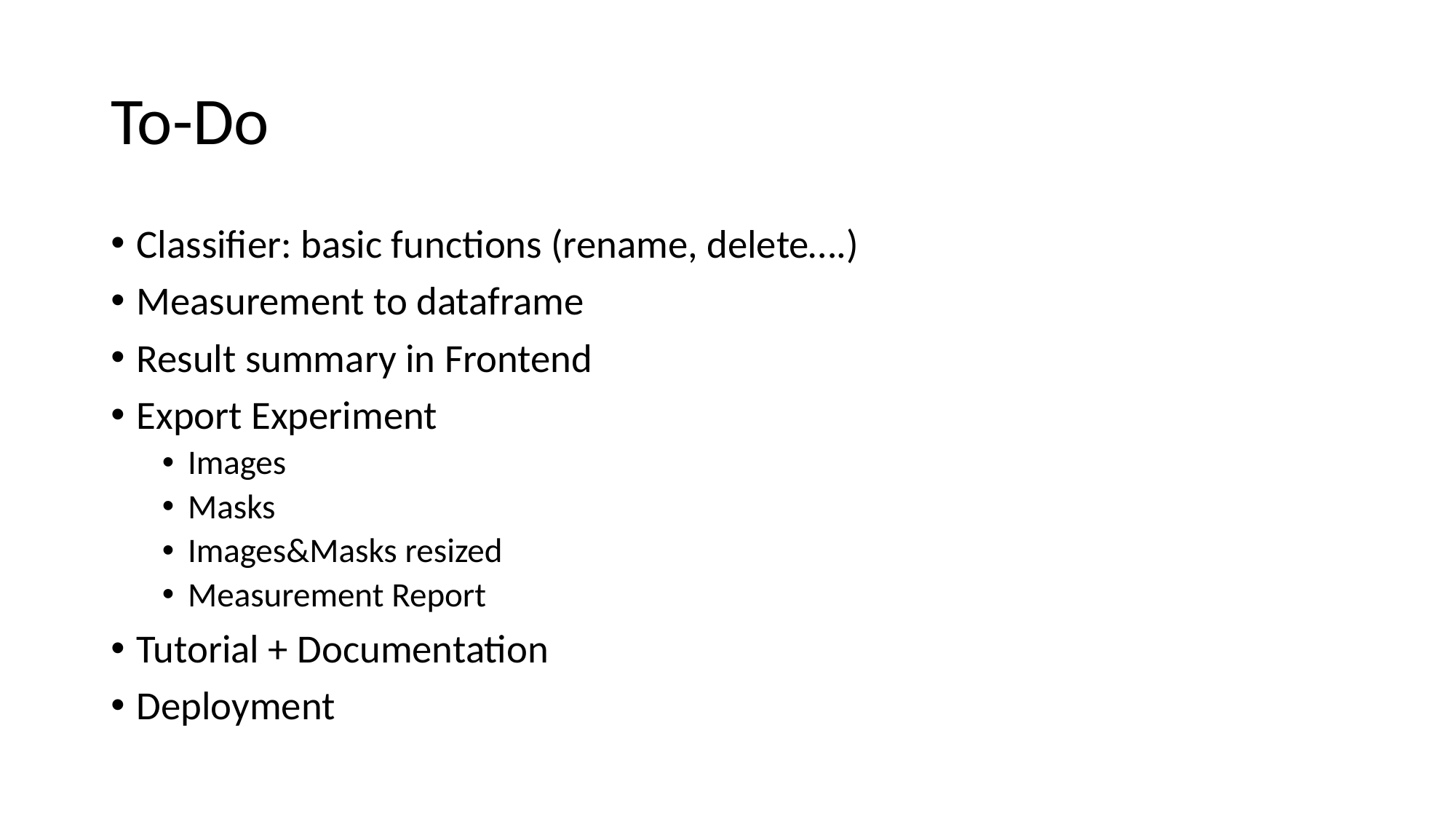

# To-Do
Classifier: basic functions (rename, delete….)
Measurement to dataframe
Result summary in Frontend
Export Experiment
Images
Masks
Images&Masks resized
Measurement Report
Tutorial + Documentation
Deployment